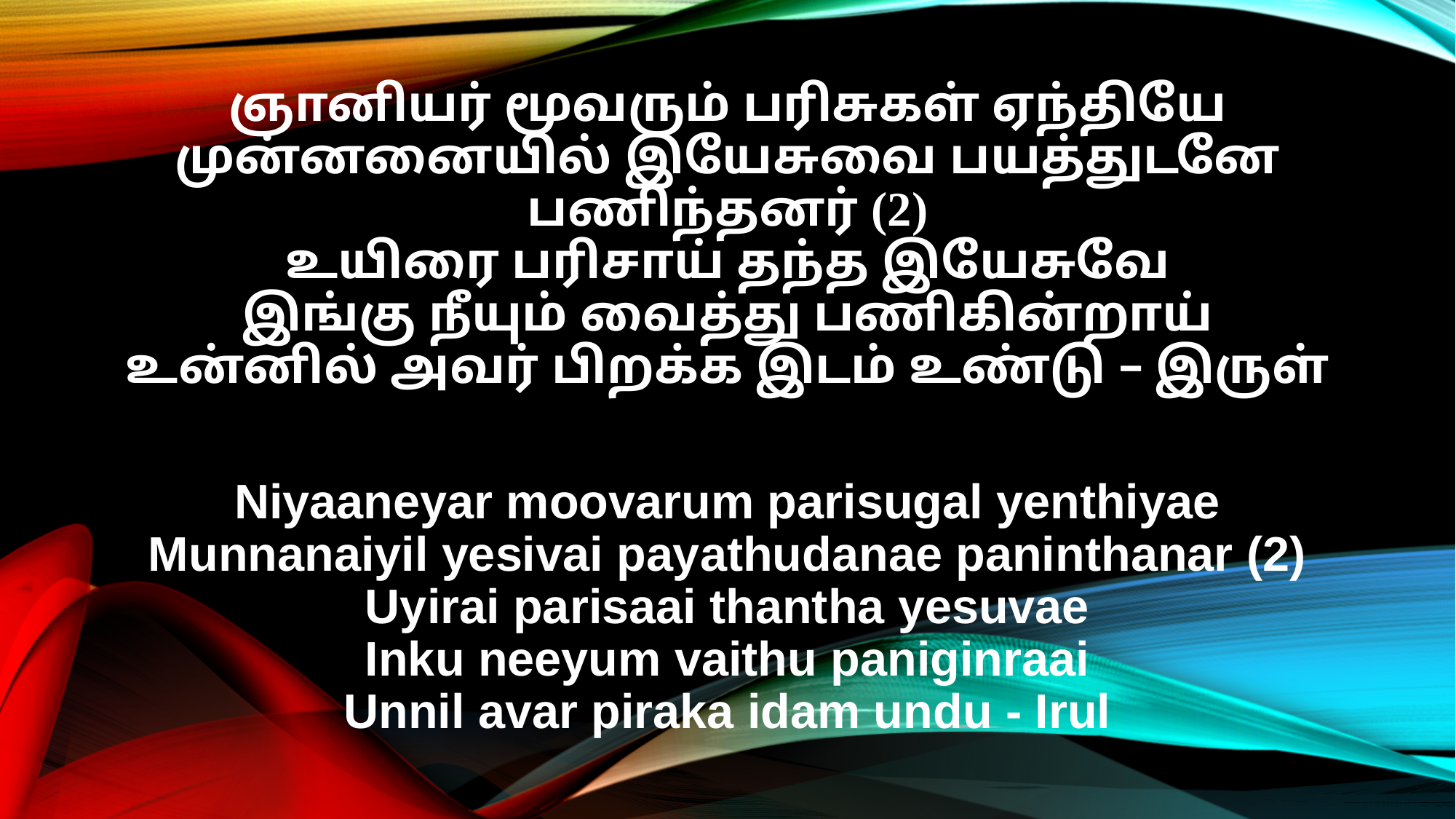

ஞானியர் மூவரும் பரிசுகள் ஏந்தியே
முன்னனையில் இயேசுவை பயத்துடனே பணிந்தனர் (2)
உயிரை பரிசாய் தந்த இயேசுவே
இங்கு நீயும் வைத்து பணிகின்றாய்
உன்னில் அவர் பிறக்க இடம் உண்டு – இருள்

Niyaaneyar moovarum parisugal yenthiyae
Munnanaiyil yesivai payathudanae paninthanar (2)
Uyirai parisaai thantha yesuvae
Inku neeyum vaithu paniginraai
Unnil avar piraka idam undu - Irul